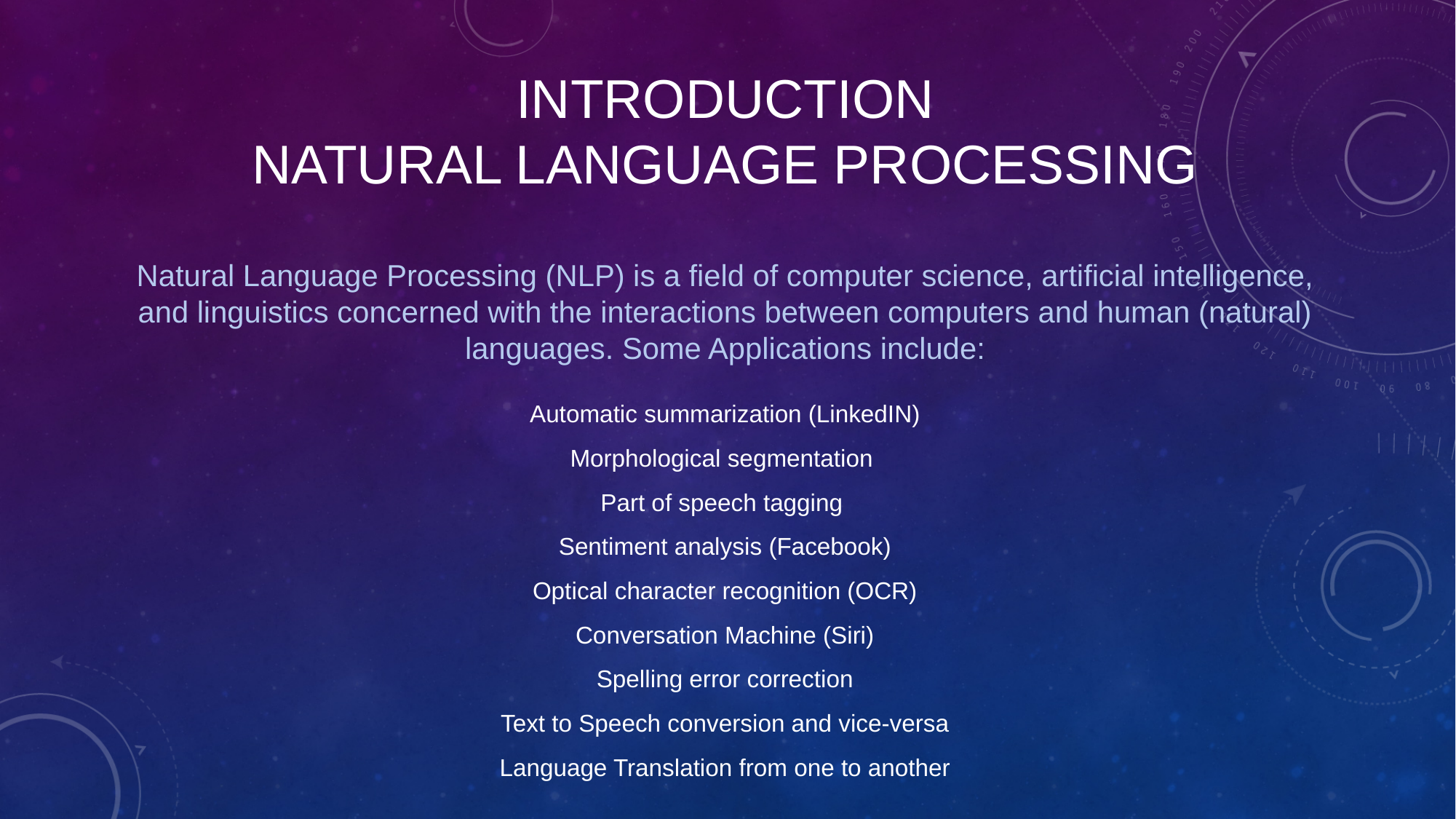

# Introduction Natural Language Processing
Natural Language Processing (NLP) is a field of computer science, artificial intelligence, and linguistics concerned with the interactions between computers and human (natural) languages. Some Applications include:
Automatic summarization (LinkedIN)
Morphological segmentation
Part of speech tagging
Sentiment analysis (Facebook)
Optical character recognition (OCR)
Conversation Machine (Siri)
Spelling error correction
Text to Speech conversion and vice-versa
Language Translation from one to another